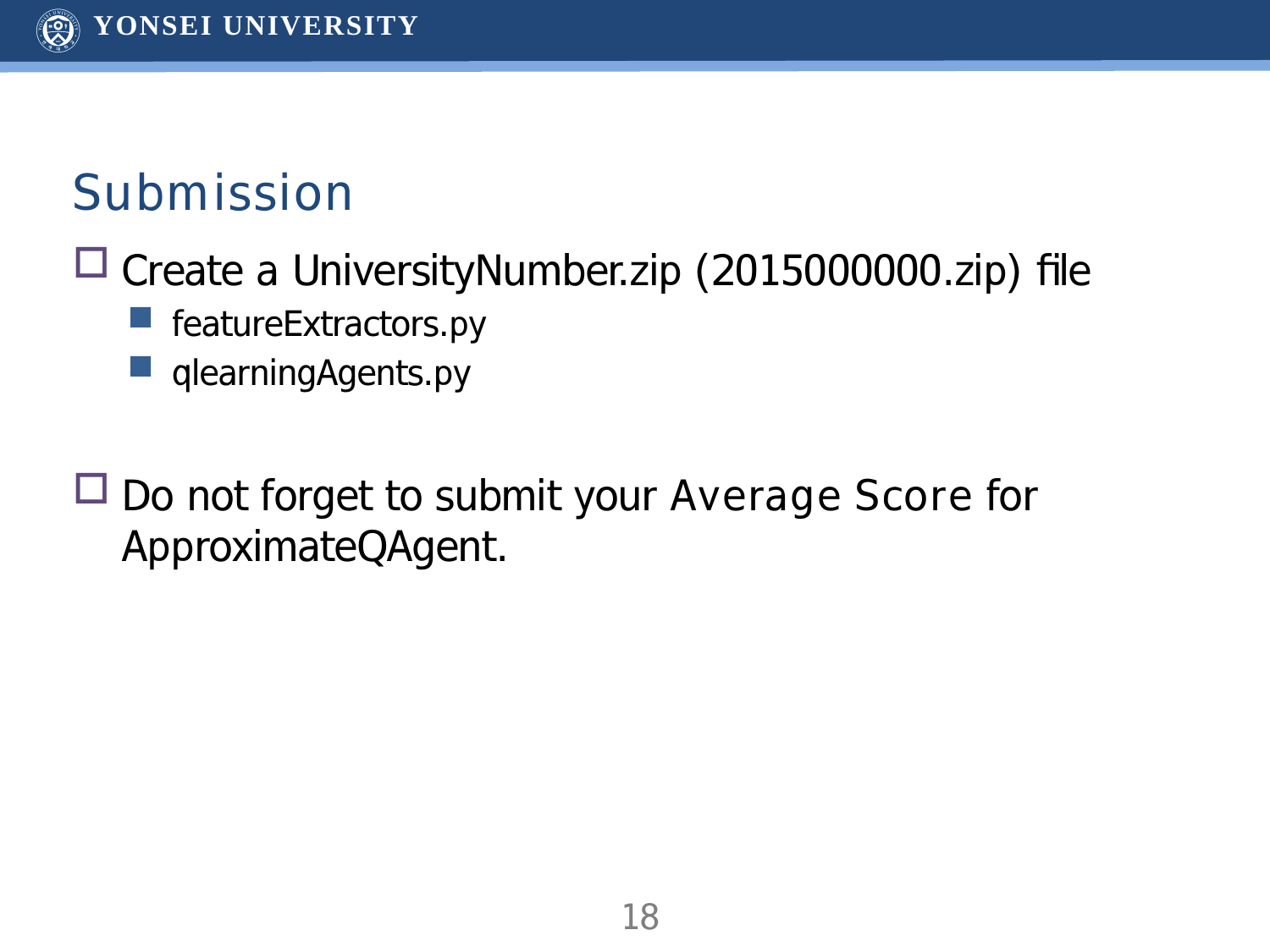

# Submission
Create a UniversityNumber.zip (2015000000.zip) file
featureExtractors.py
qlearningAgents.py

Do not forget to submit your Average Score for ApproximateQAgent.

18